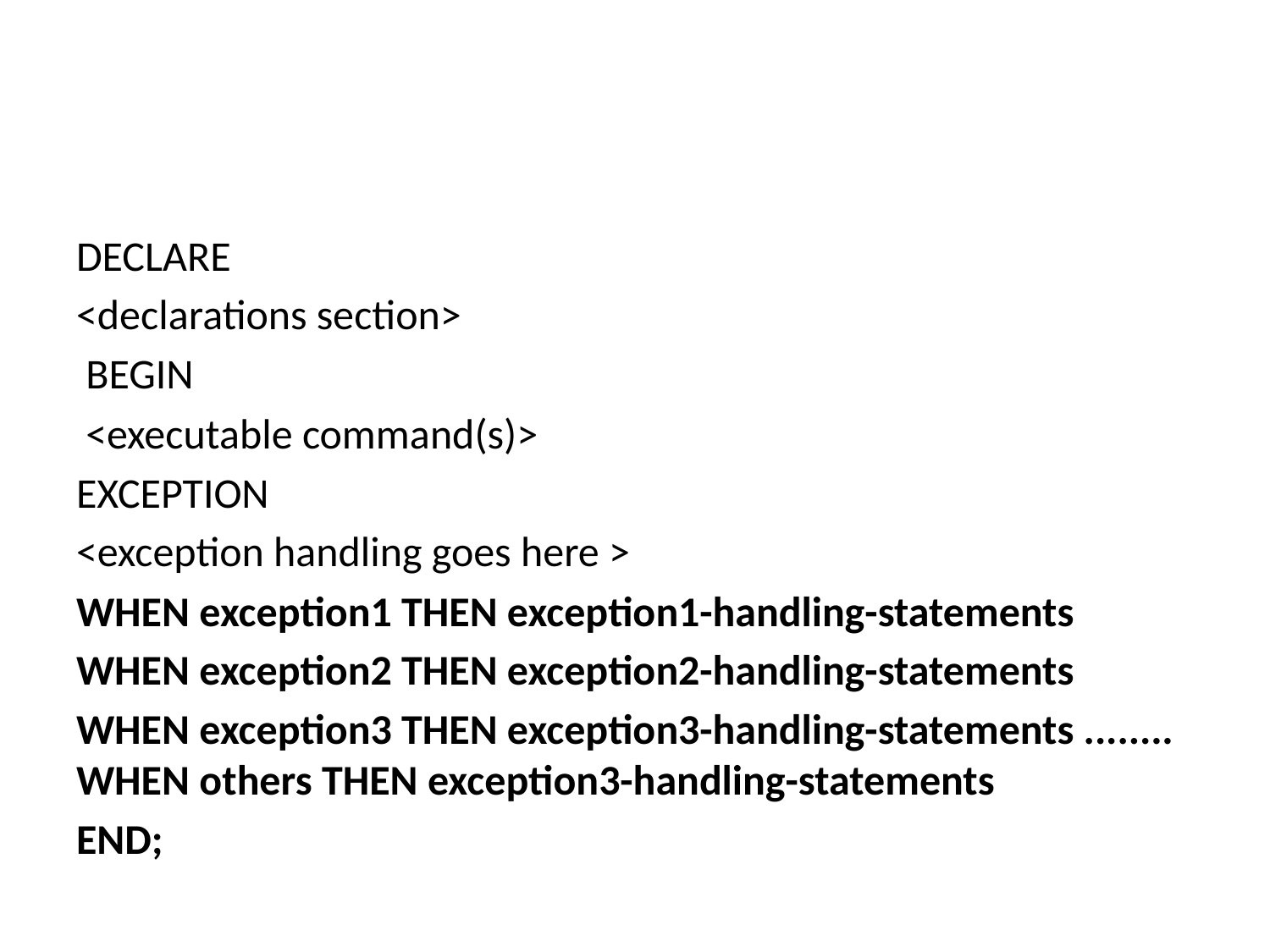

#
DECLARE
<declarations section>
 BEGIN
 <executable command(s)>
EXCEPTION
<exception handling goes here >
WHEN exception1 THEN exception1-handling-statements
WHEN exception2 THEN exception2-handling-statements
WHEN exception3 THEN exception3-handling-statements ........ WHEN others THEN exception3-handling-statements
END;